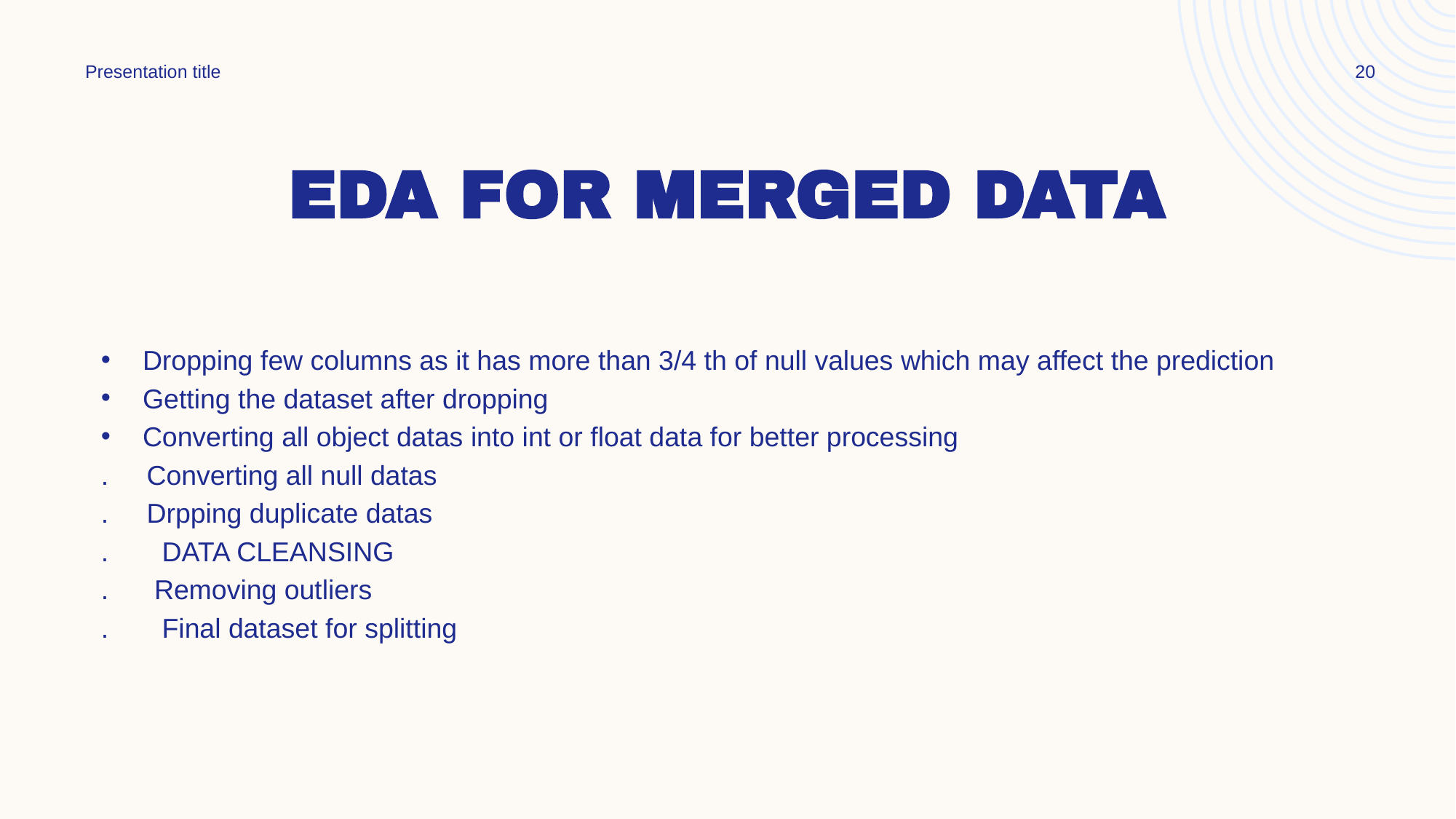

Presentation title
20
# EDA for merged data
Dropping few columns as it has more than 3/4 th of null values which may affect the prediction
Getting the dataset after dropping
Converting all object datas into int or float data for better processing
.     Converting all null datas
.     Drpping duplicate datas
.       DATA CLEANSING
.      Removing outliers
.       Final dataset for splitting